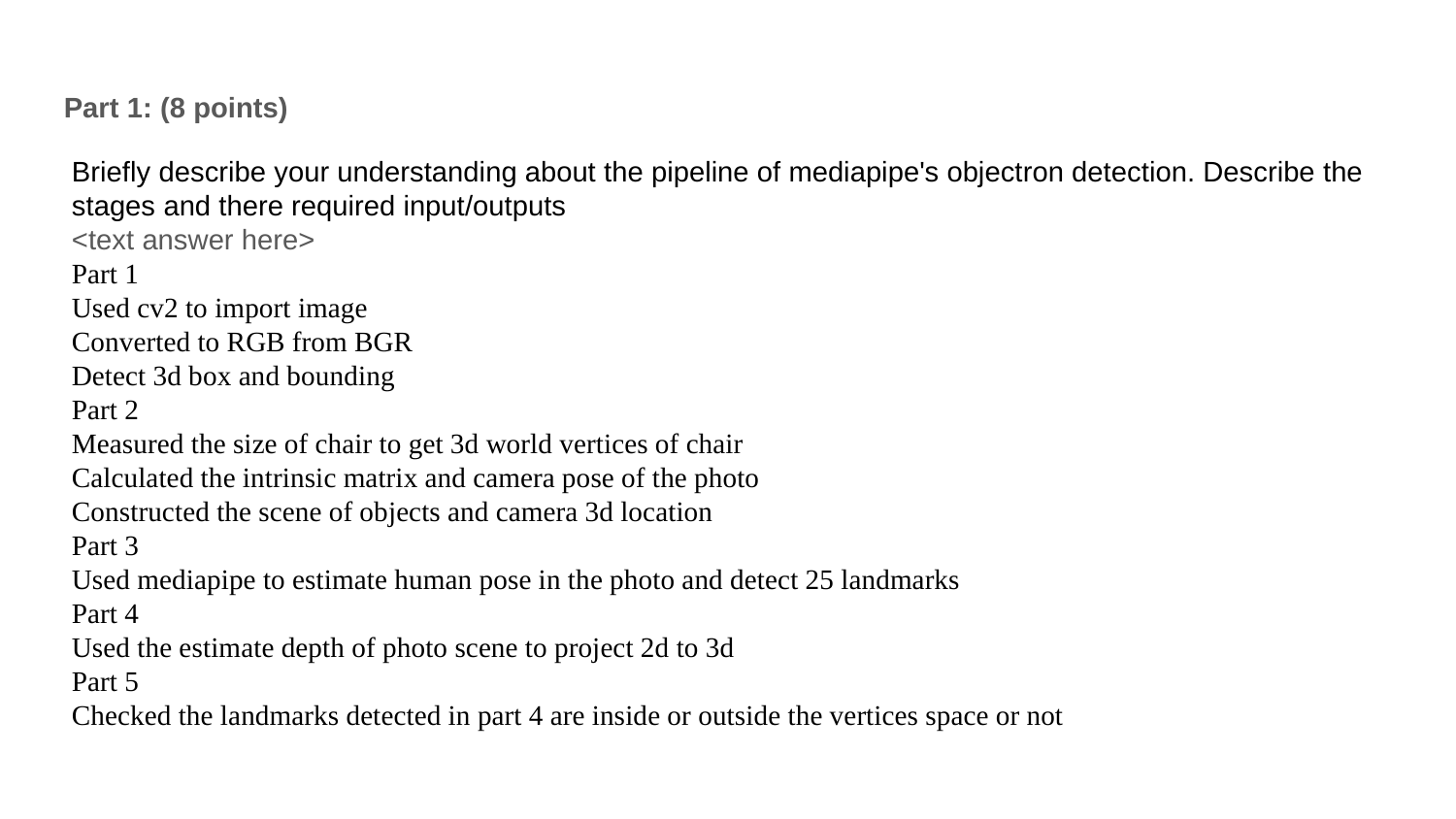

Part 1: (8 points)

Briefly describe your understanding about the pipeline of mediapipe's objectron detection. Describe the stages and there required input/outputs
<text answer here>
Part 1
Used cv2 to import image
Converted to RGB from BGR
Detect 3d box and bounding
Part 2
Measured the size of chair to get 3d world vertices of chair
Calculated the intrinsic matrix and camera pose of the photo
Constructed the scene of objects and camera 3d location
Part 3
Used mediapipe to estimate human pose in the photo and detect 25 landmarks
Part 4
Used the estimate depth of photo scene to project 2d to 3d
Part 5
Checked the landmarks detected in part 4 are inside or outside the vertices space or not